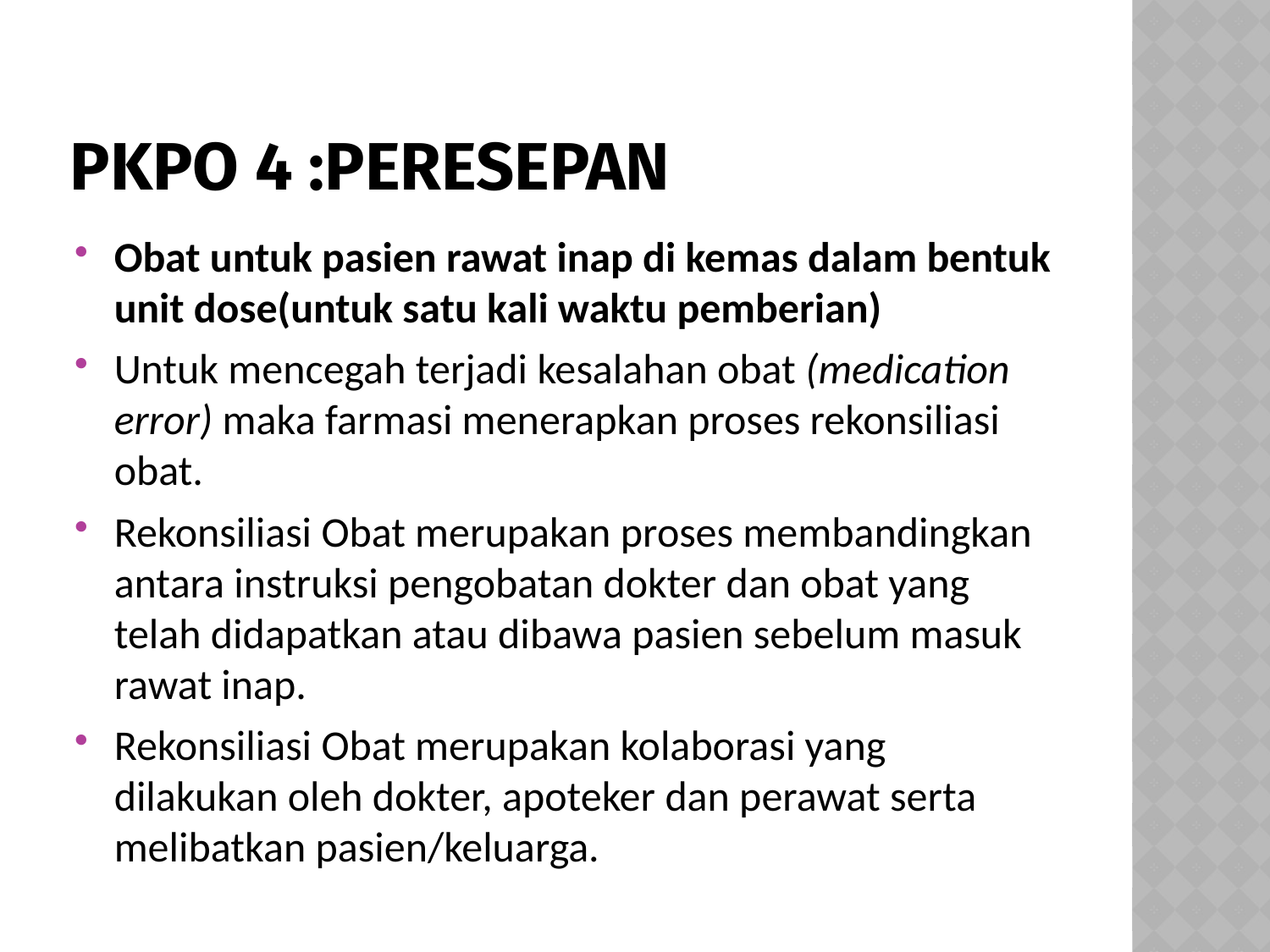

# Pkpo 4 :peresepan
Obat untuk pasien rawat inap di kemas dalam bentuk unit dose(untuk satu kali waktu pemberian)
Untuk mencegah terjadi kesalahan obat (medication error) maka farmasi menerapkan proses rekonsiliasi obat.
Rekonsiliasi Obat merupakan proses membandingkan antara instruksi pengobatan dokter dan obat yang telah didapatkan atau dibawa pasien sebelum masuk rawat inap.
Rekonsiliasi Obat merupakan kolaborasi yang dilakukan oleh dokter, apoteker dan perawat serta melibatkan pasien/keluarga.